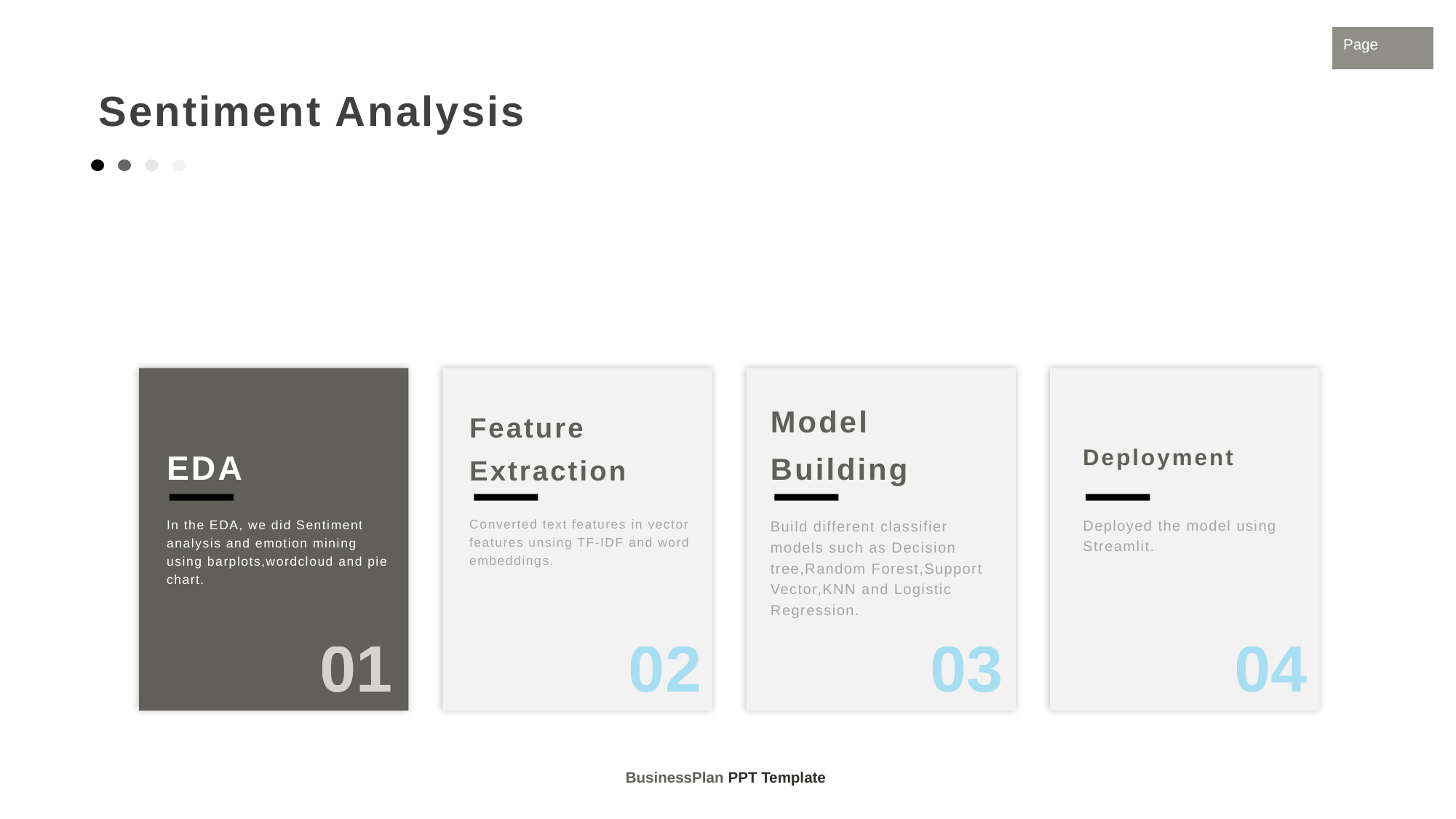

3
Sentiment Analysis

Model Building

Feature Extraction

Deployment

EDA

Converted text features in vector features unsing TF-IDF and word embeddings.

Deployed the model using Streamlit.
In the EDA, we did Sentiment analysis and emotion mining using barplots,wordcloud and pie chart.
Build different classifier models such as Decision tree,Random Forest,Support Vector,KNN and Logistic Regression.
03
04
02
01